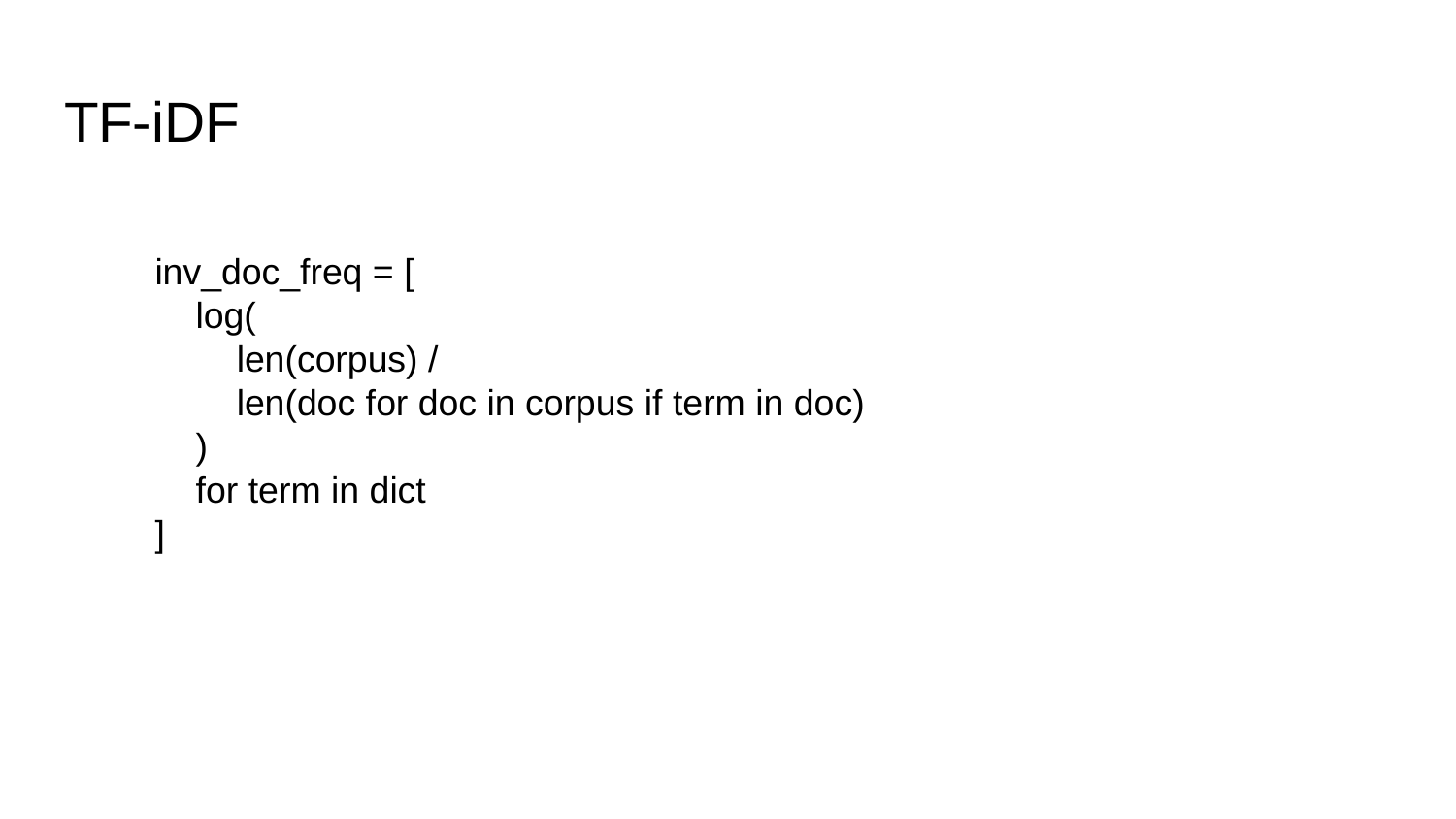

# TF-iDF
inv_doc_freq = [
    log(
        len(corpus) /
        len(doc for doc in corpus if term in doc)
    )
    for term in dict
]